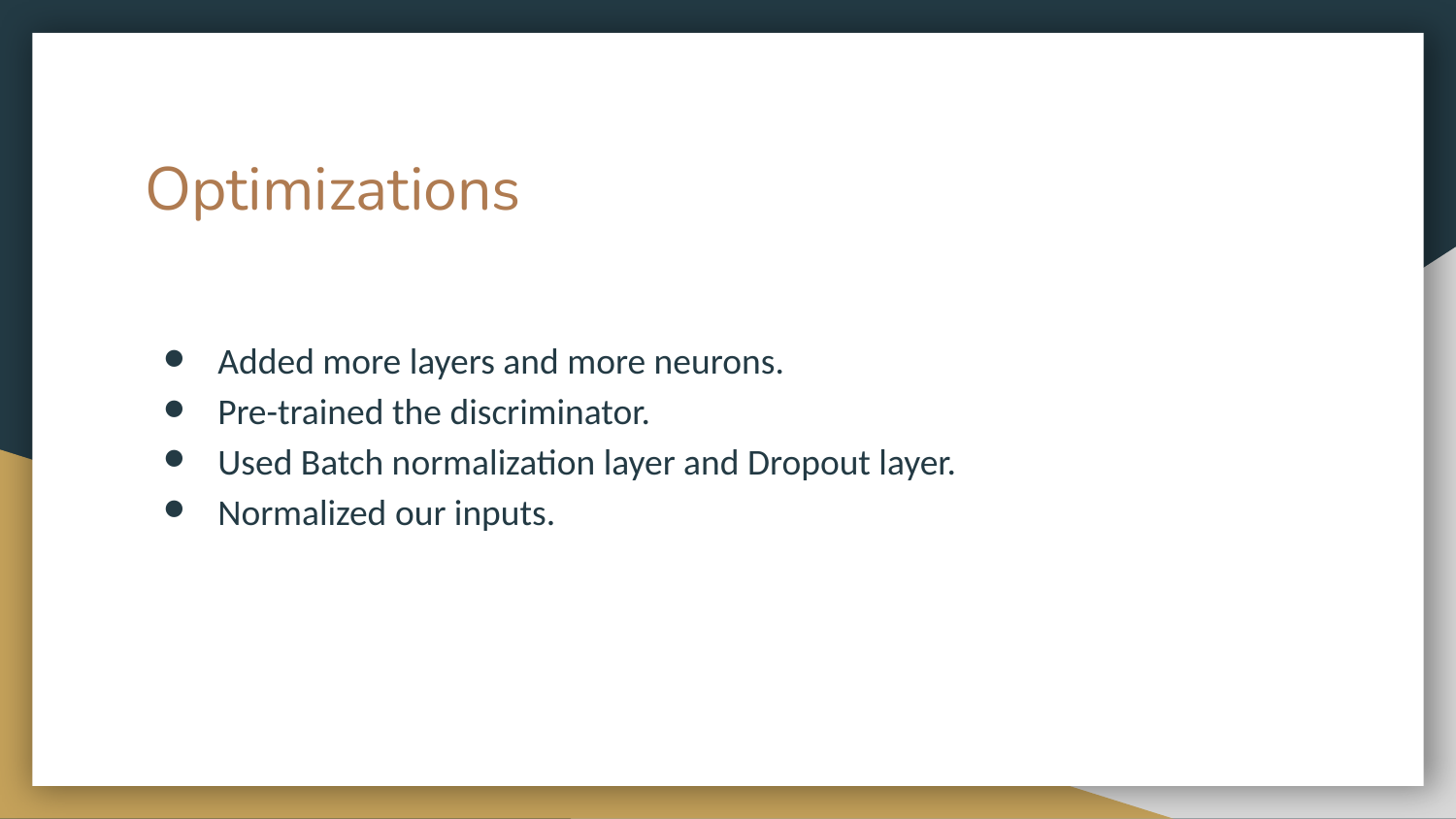

# Optimizations
Added more layers and more neurons.
Pre-trained the discriminator.
Used Batch normalization layer and Dropout layer.
Normalized our inputs.